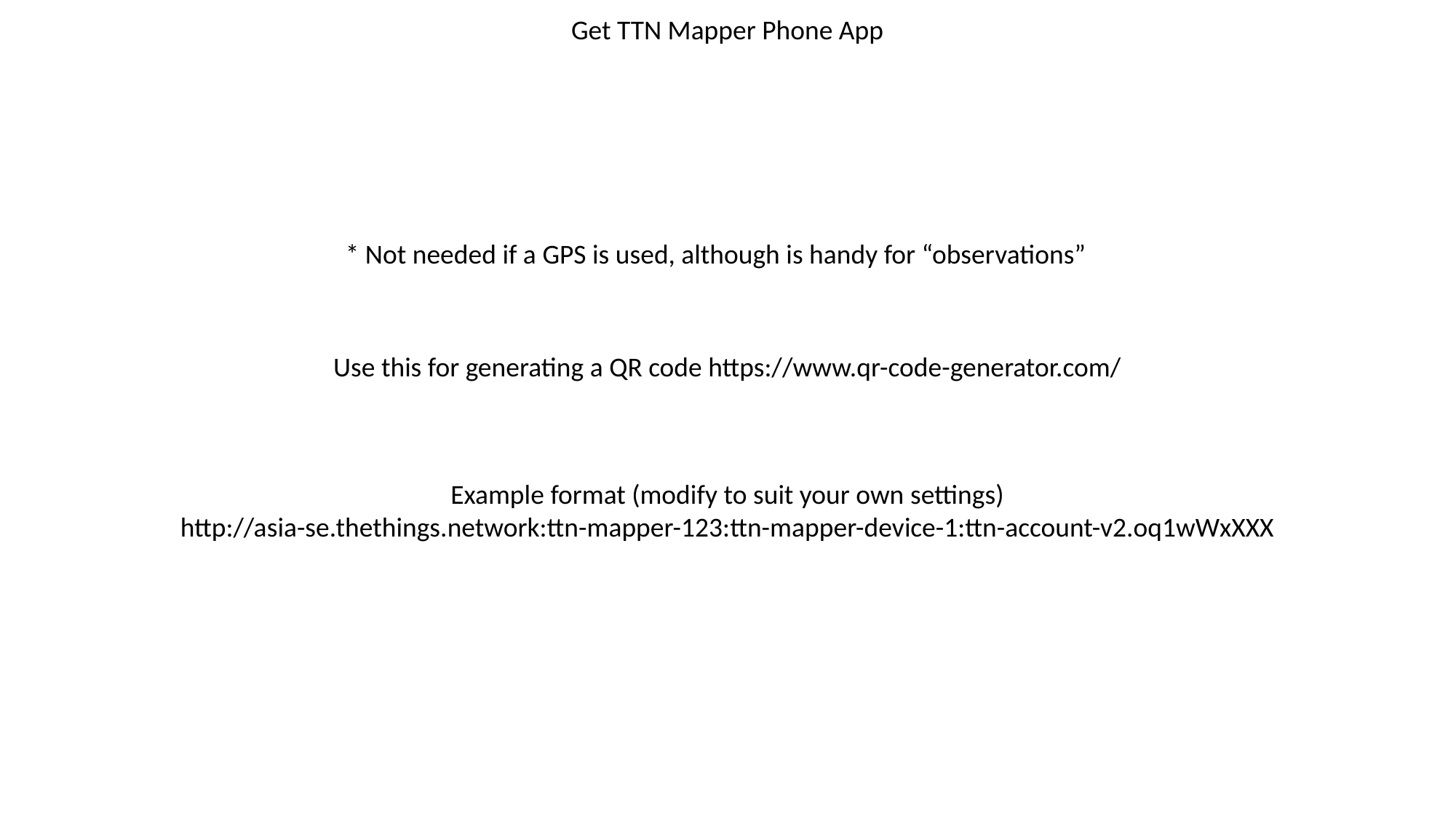

Get TTN Mapper Phone App
* Not needed if a GPS is used, although is handy for “observations”
Use this for generating a QR code https://www.qr-code-generator.com/
Example format (modify to suit your own settings)
http://asia-se.thethings.network:ttn-mapper-123:ttn-mapper-device-1:ttn-account-v2.oq1wWxXXX